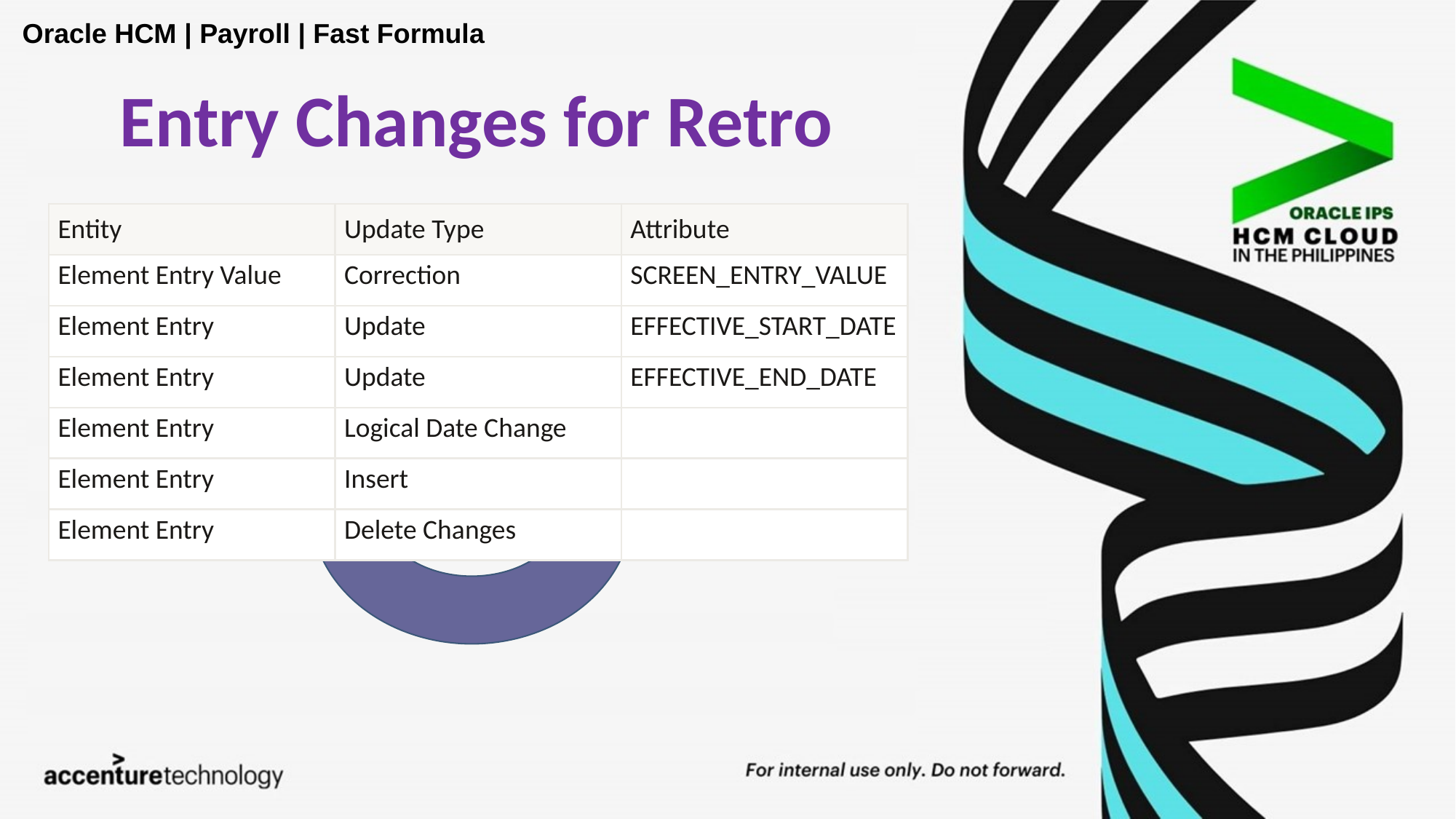

Oracle HCM | Payroll | Fast Formula
Entry Changes for Retro
| Entity | Update Type | Attribute |
| --- | --- | --- |
| Element Entry Value | Correction | SCREEN\_ENTRY\_VALUE |
| Element Entry | Update | EFFECTIVE\_START\_DATE |
| Element Entry | Update | EFFECTIVE\_END\_DATE |
| Element Entry | Logical Date Change |  |
| Element Entry | Insert |  |
| Element Entry | Delete Changes |  |